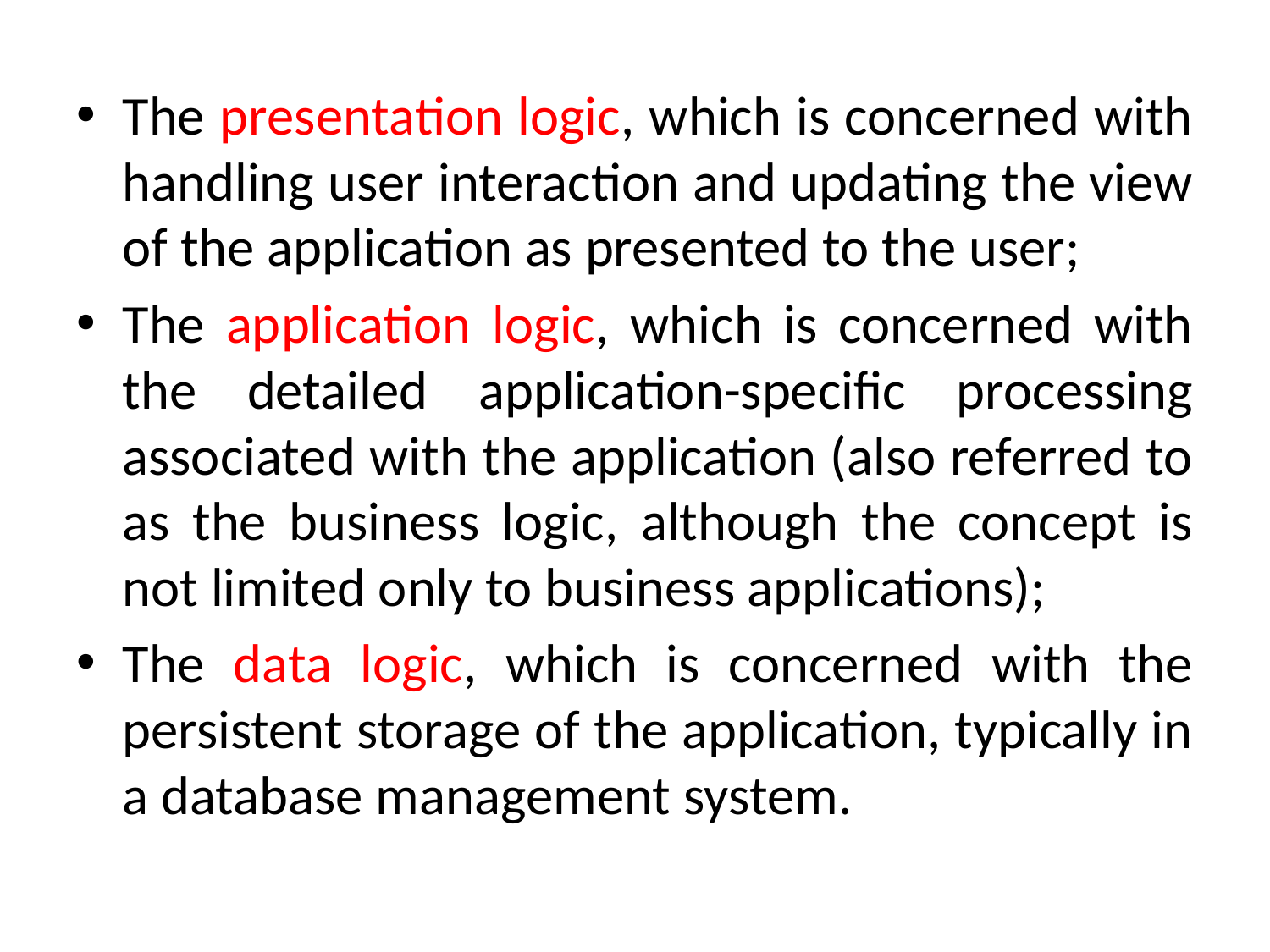

The presentation logic, which is concerned with handling user interaction and updating the view of the application as presented to the user;
The application logic, which is concerned with the detailed application-specific processing associated with the application (also referred to as the business logic, although the concept is not limited only to business applications);
The data logic, which is concerned with the persistent storage of the application, typically in a database management system.